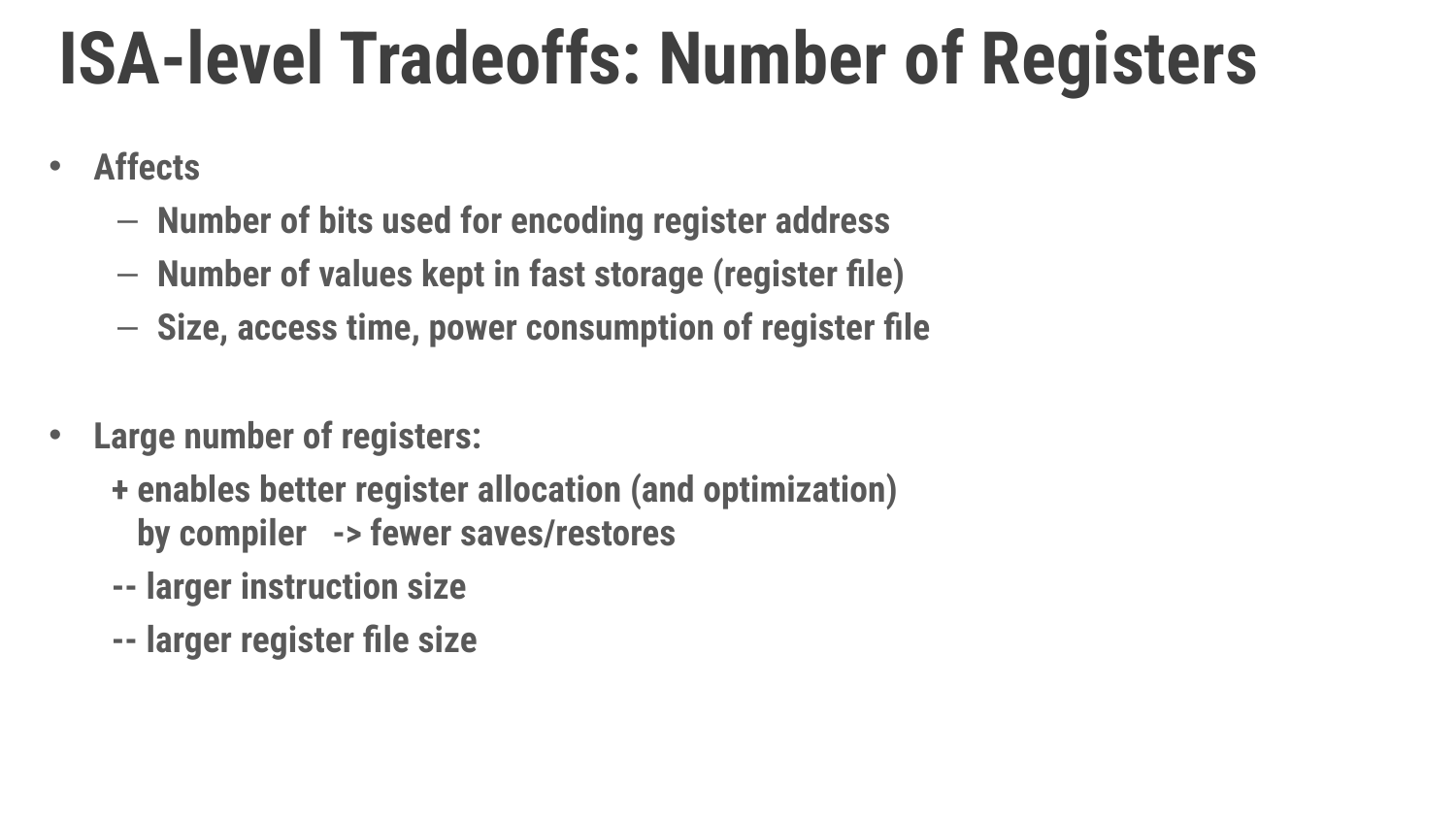

# ISA-level Tradeoffs: Number of Registers
Affects
Number of bits used for encoding register address
Number of values kept in fast storage (register file)
Size, access time, power consumption of register file

Large number of registers:
+ enables better register allocation (and optimization)
   by compiler   -> fewer saves/restores
-- larger instruction size
-- larger register file size